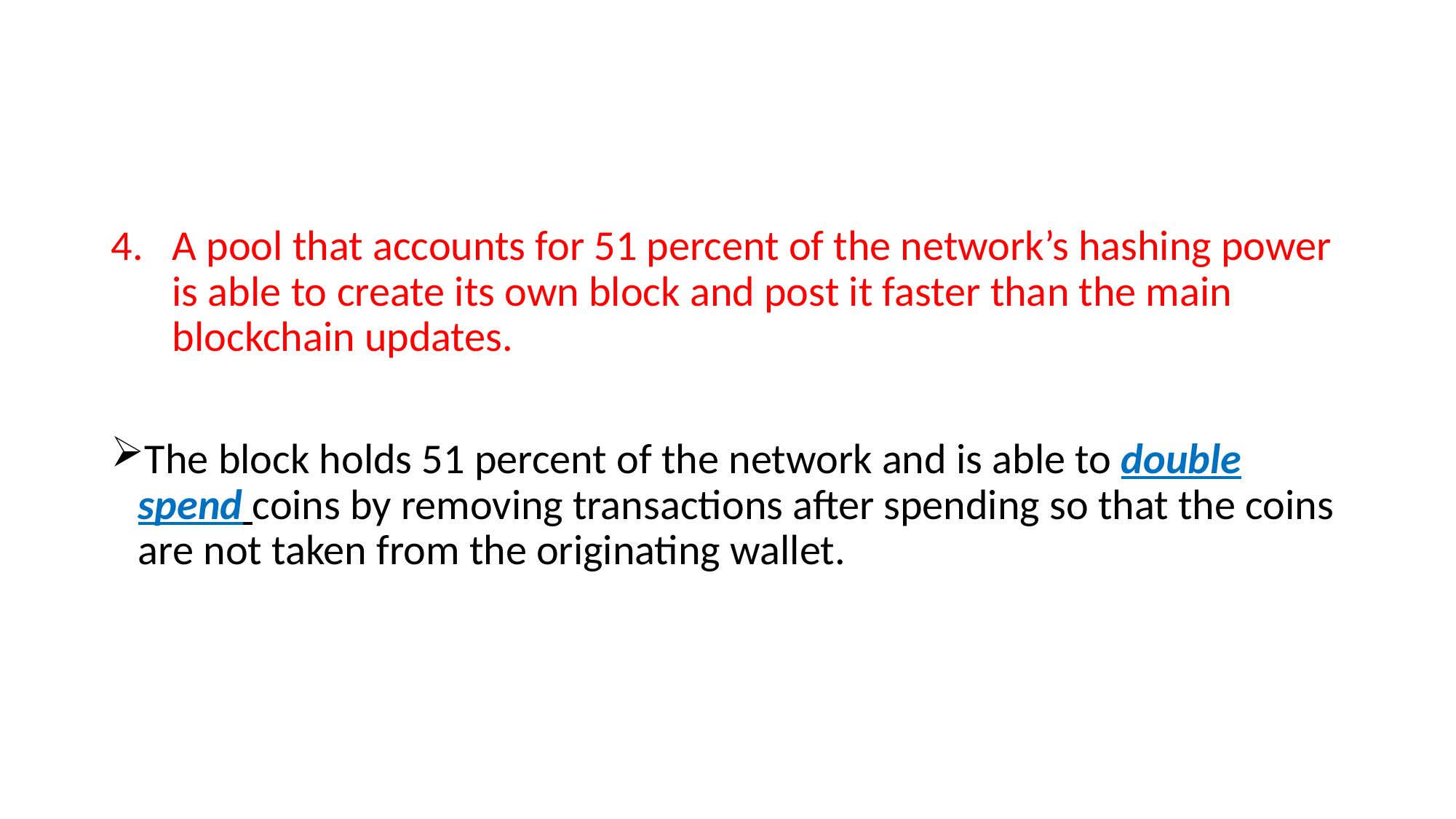

#
A pool that accounts for 51 percent of the network’s hashing power is able to create its own block and post it faster than the main blockchain updates.

The block holds 51 percent of the network and is able to double spend coins by removing transactions after spending so that the coins are not taken from the originating wallet.